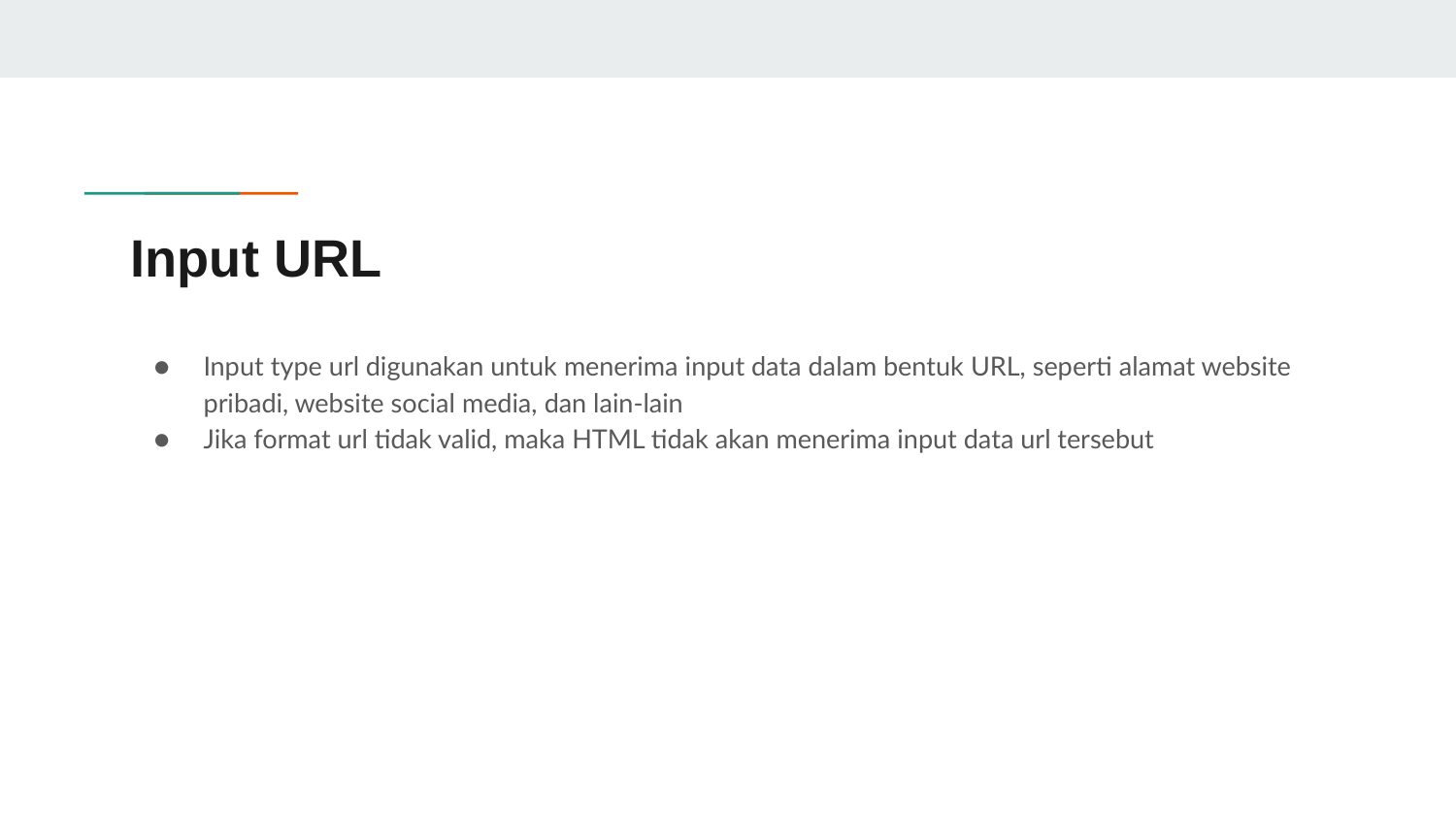

# Input URL
Input type url digunakan untuk menerima input data dalam bentuk URL, seperti alamat website pribadi, website social media, dan lain-lain
Jika format url tidak valid, maka HTML tidak akan menerima input data url tersebut